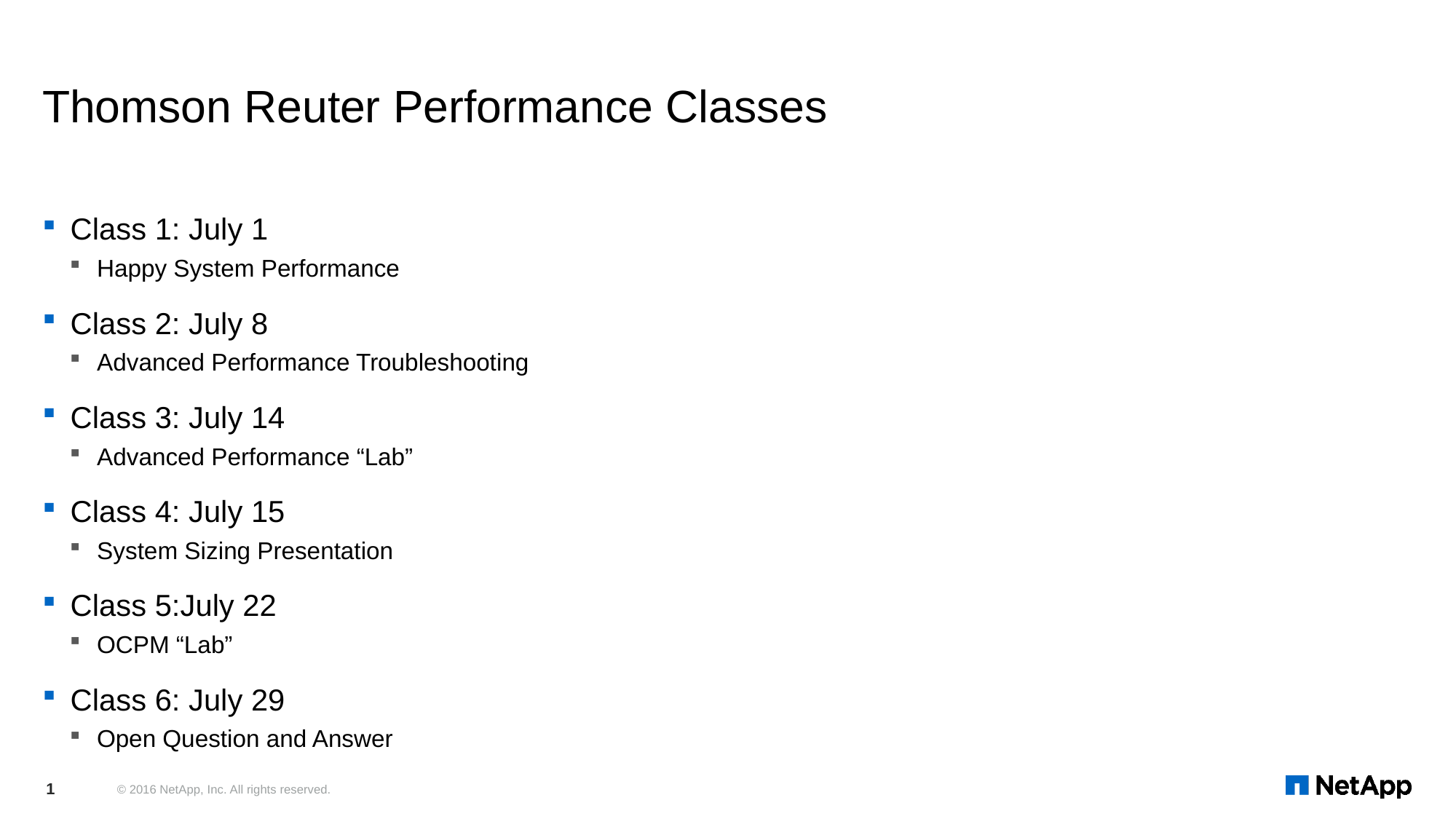

# Thomson Reuter Performance Classes

Class 1: July 1
Happy System Performance
Class 2: July 8
Advanced Performance Troubleshooting
Class 3: July 14
Advanced Performance “Lab”
Class 4: July 15
System Sizing Presentation
Class 5:July 22
OCPM “Lab”
Class 6: July 29
Open Question and Answer

1
© 2016 NetApp, Inc. All rights reserved.